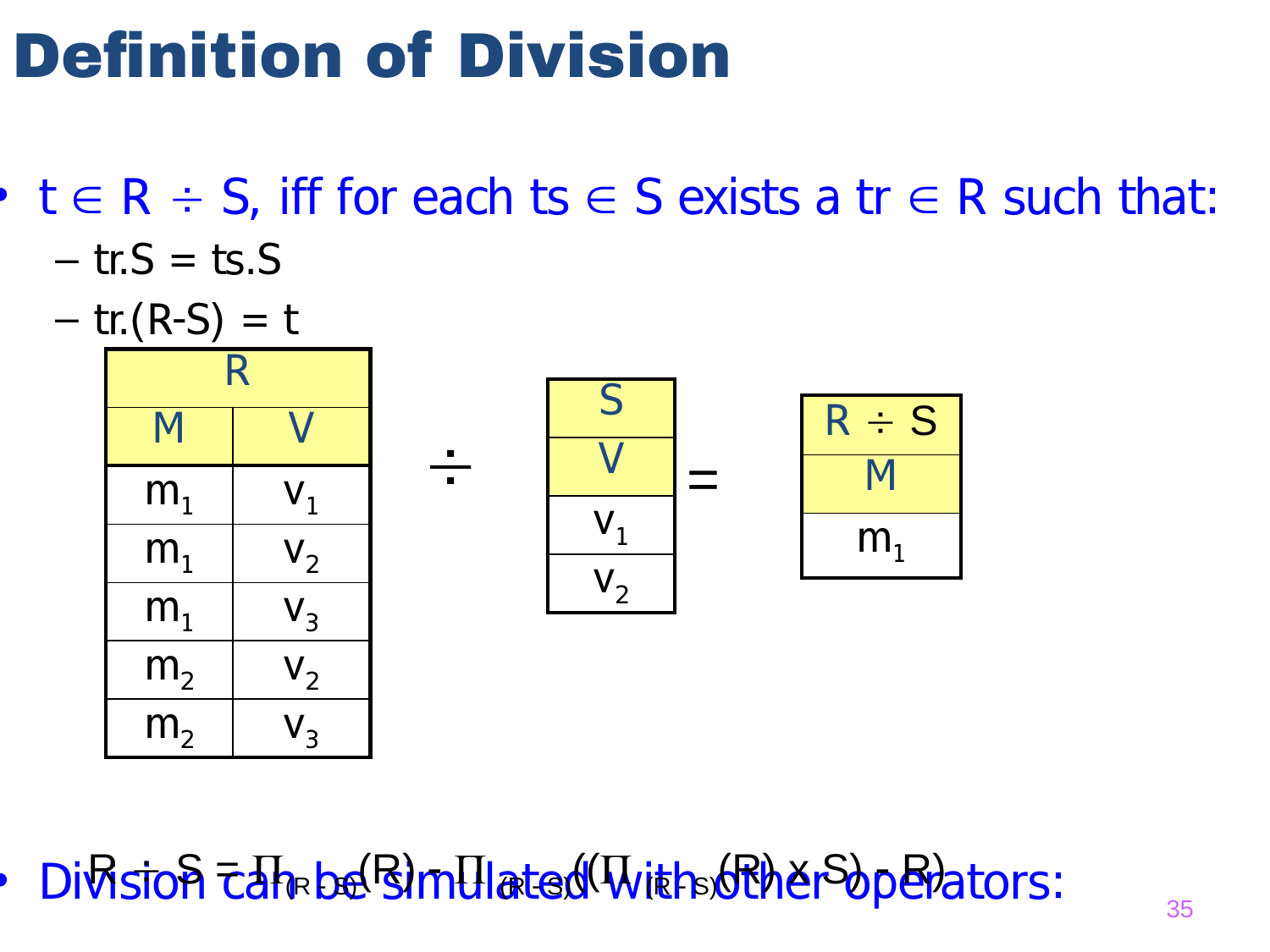

Definition of Division
#
t ∈ R ÷ S, iff for each ts ∈ S exists a tr ∈ R such that:
tr.S = ts.S
tr.(R-S) = t

Division can be simulated with other operators:

| R |  |
| --- | --- |
| M | V |
| m1 | v1 |
| m1 | v2 |
| m1 | v3 |
| m2 | v2 |
| m2 | v3 |
| S |
| --- |
| V |
| v1 |
| v2 |

| R ÷ S |
| --- |
| M |
| m1 |
÷
=
R ÷ S = Π(R − S)(R) − Π (R − S)((Π (R − S)(R) x S) − R)
35